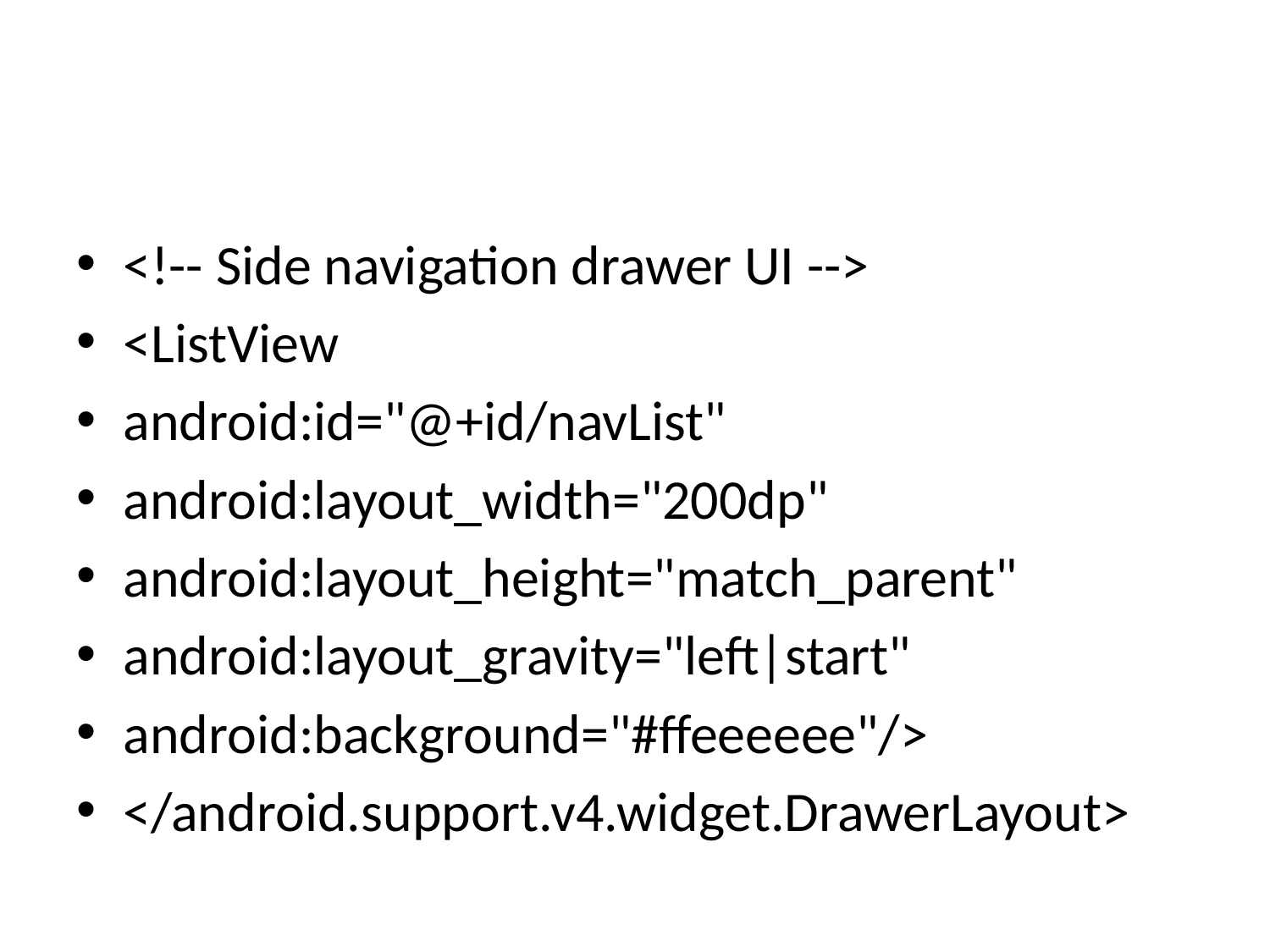

#
<!-- Side navigation drawer UI -->
<ListView
android:id="@+id/navList"
android:layout_width="200dp"
android:layout_height="match_parent"
android:layout_gravity="left|start"
android:background="#ffeeeeee"/>
</android.support.v4.widget.DrawerLayout>